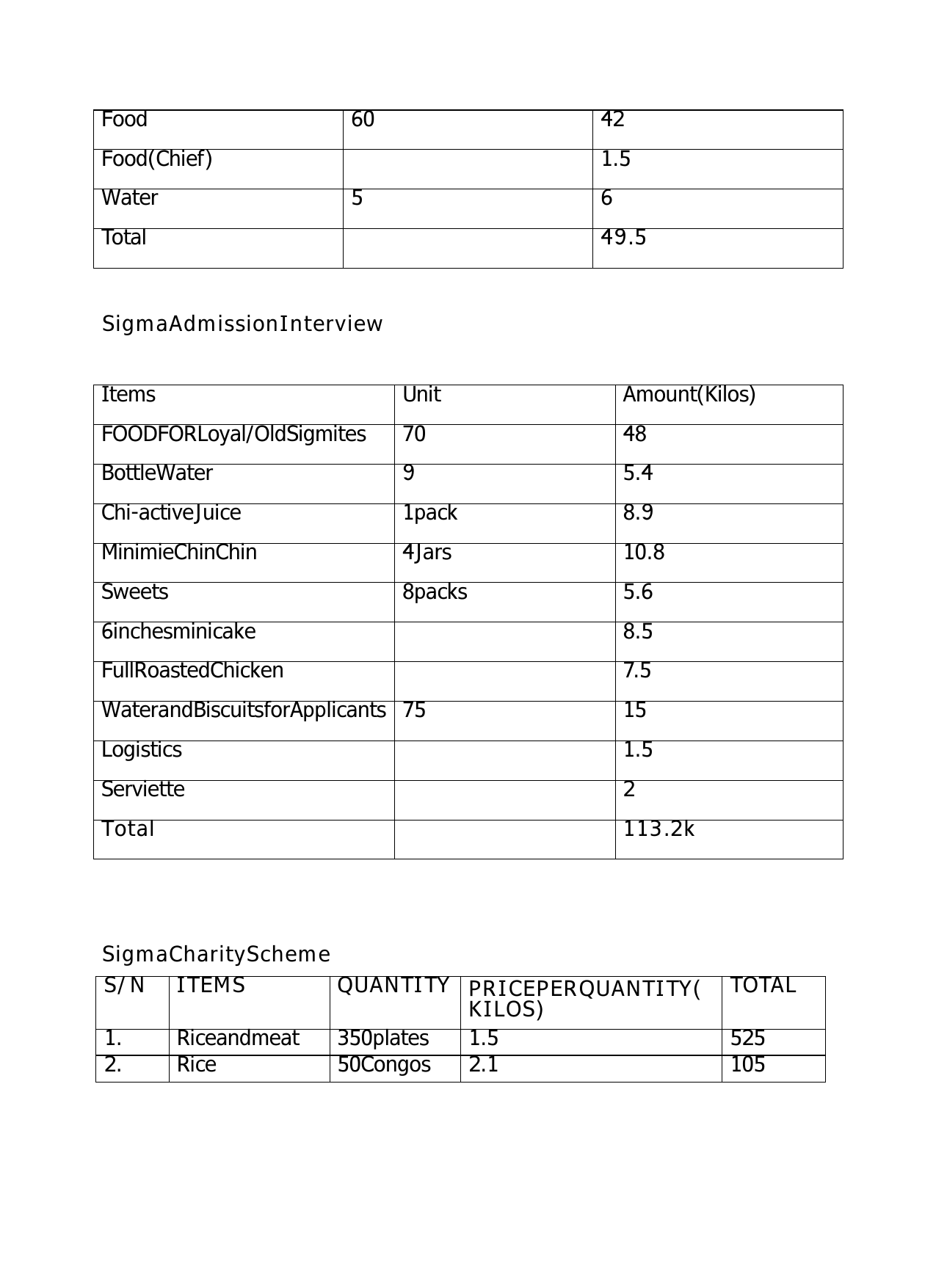

| Food | 60 | 42 |
| --- | --- | --- |
| Food(Chief) |  | 1.5 |
| Water | 5 | 6 |
| Total |  | 49.5 |
SigmaAdmissionInterview
| Items | Unit | Amount(Kilos) |
| --- | --- | --- |
| FOODFORLoyal/OldSigmites | 70 | 48 |
| BottleWater | 9 | 5.4 |
| Chi-activeJuice | 1pack | 8.9 |
| MinimieChinChin | 4Jars | 10.8 |
| Sweets | 8packs | 5.6 |
| 6inchesminicake |  | 8.5 |
| FullRoastedChicken |  | 7.5 |
| WaterandBiscuitsforApplicants | 75 | 15 |
| Logistics |  | 1.5 |
| Serviette |  | 2 |
| Total |  | 113.2k |
SigmaCharityScheme
| S/N | ITEMS | QUANTITY | PRICEPERQUANTITY( KILOS) | TOTAL |
| --- | --- | --- | --- | --- |
| 1. | Riceandmeat | 350plates | 1.5 | 525 |
| 2. | Rice | 50Congos | 2.1 | 105 |